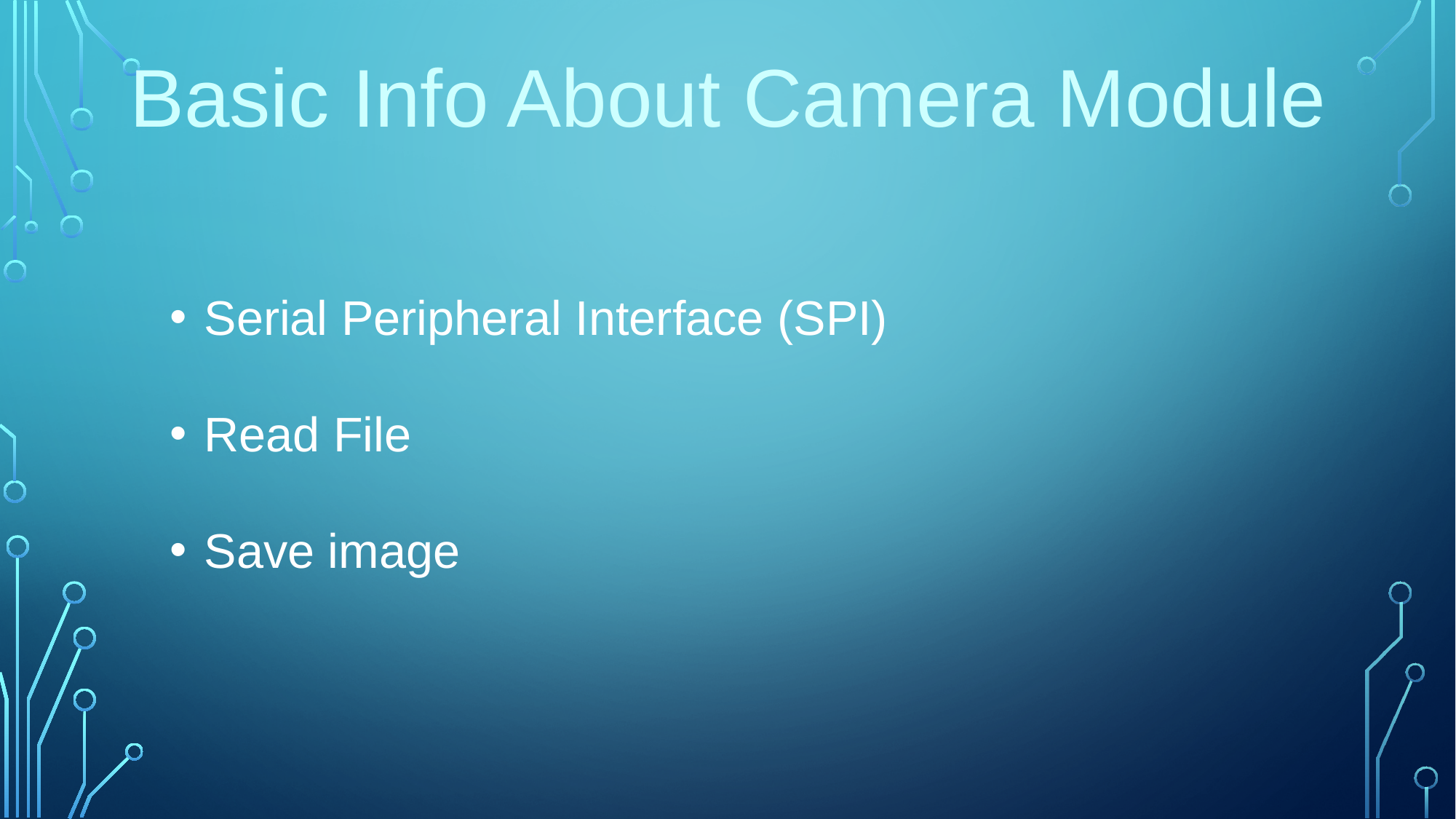

Basic Info About Camera Module
Serial Peripheral Interface (SPI)

Read File

Save image